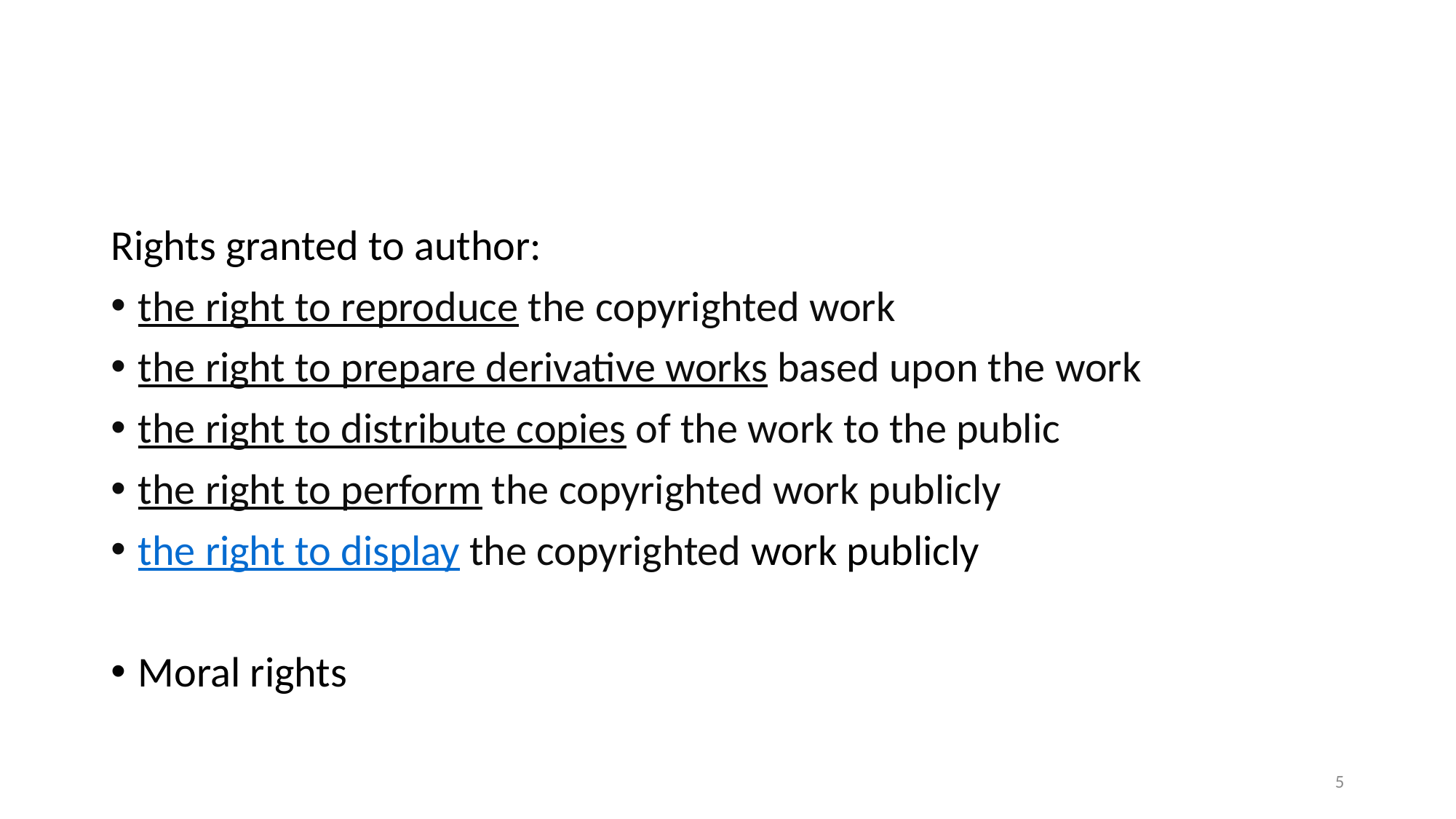

#
Rights granted to author:
the right to reproduce the copyrighted work
the right to prepare derivative works based upon the work
the right to distribute copies of the work to the public
the right to perform the copyrighted work publicly
the right to display the copyrighted work publicly

Moral rights

5